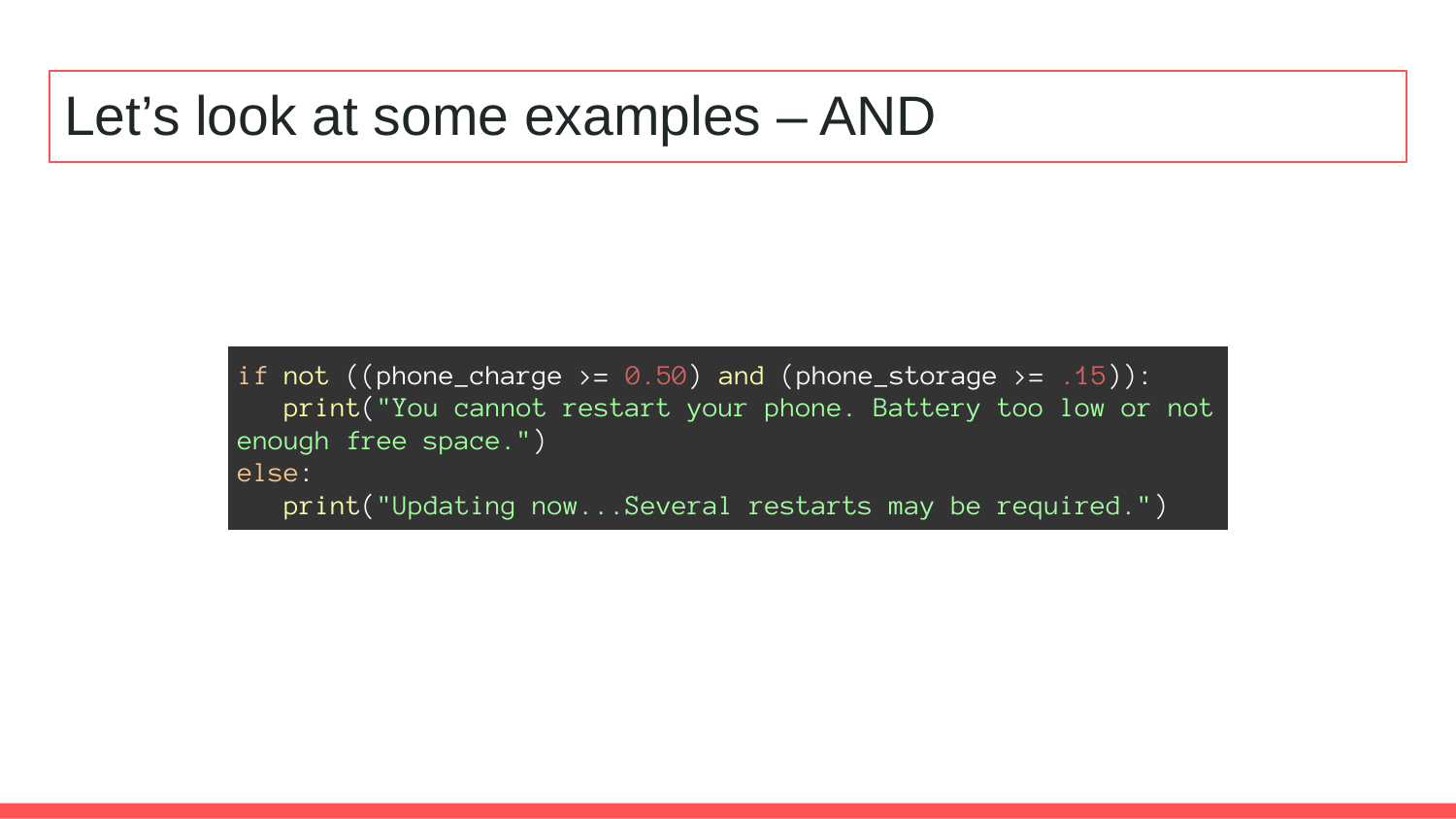

# Let’s look at some examples – AND

| if not ((phone\_charge >= 0.50) and (phone\_storage >= .15)): print("You cannot restart your phone. Battery too low or not enough free space.") else: print("Updating now...Several restarts may be required.") |
| --- |